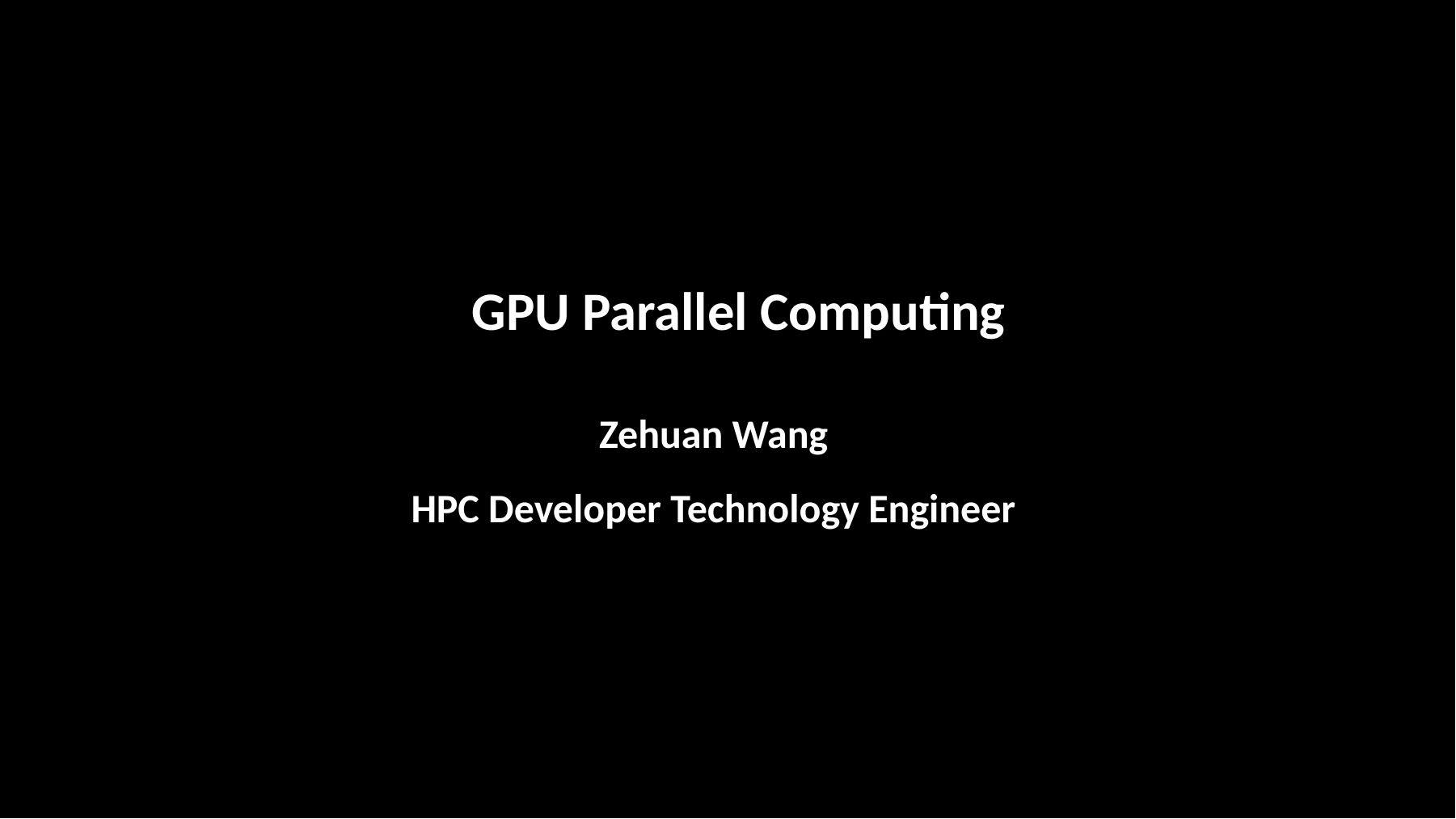

GPU Parallel Computing
Zehuan Wang
HPC Developer Technology Engineer